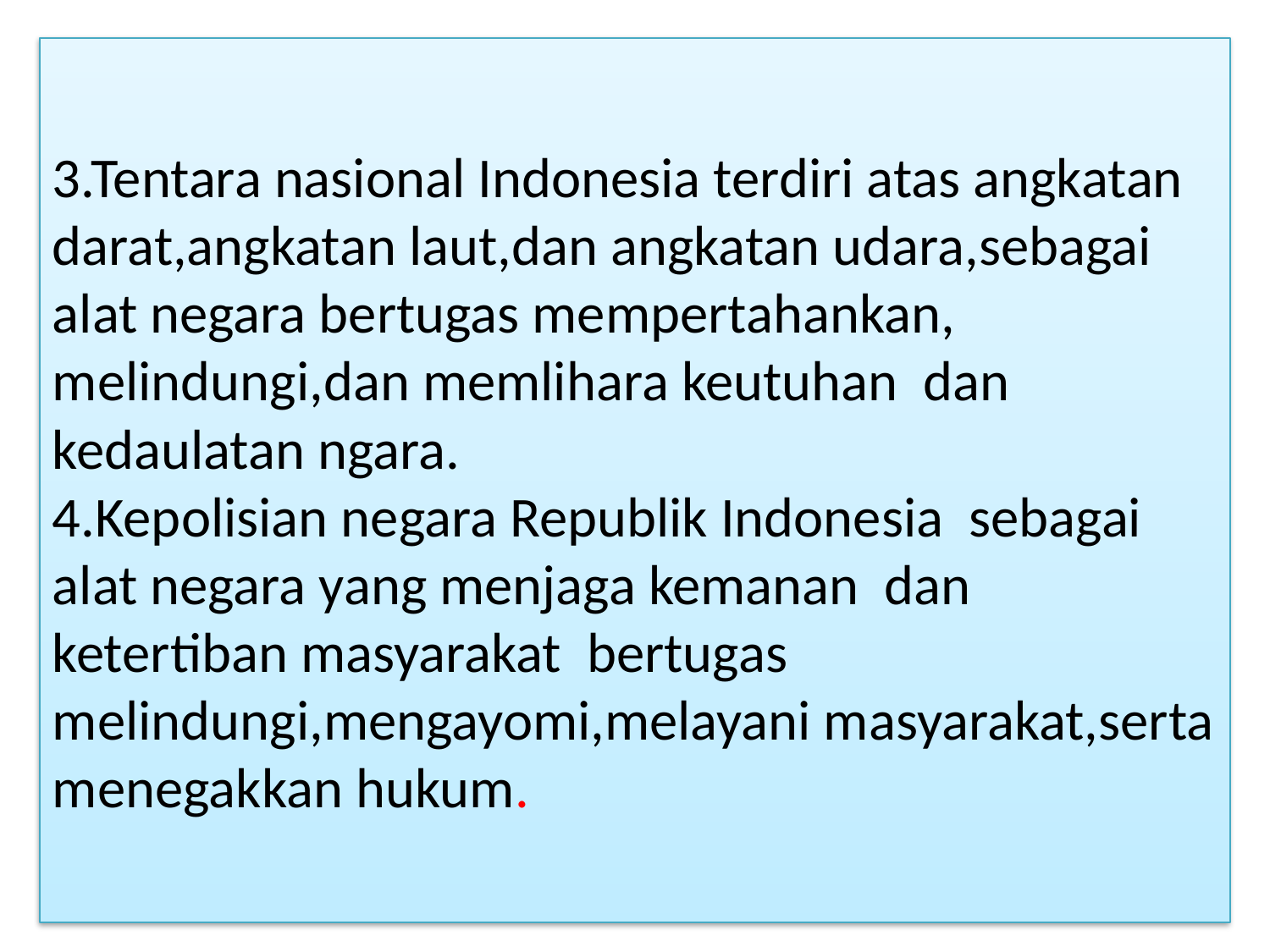

# 3.Tentara nasional Indonesia terdiri atas angkatan darat,angkatan laut,dan angkatan udara,sebagai alat negara bertugas mempertahankan, melindungi,dan memlihara keutuhan  dan kedaulatan ngara. 4.Kepolisian negara Republik Indonesia  sebagai alat negara yang menjaga kemanan  dan ketertiban masyarakat  bertugas melindungi,mengayomi,melayani masyarakat,serta menegakkan hukum.